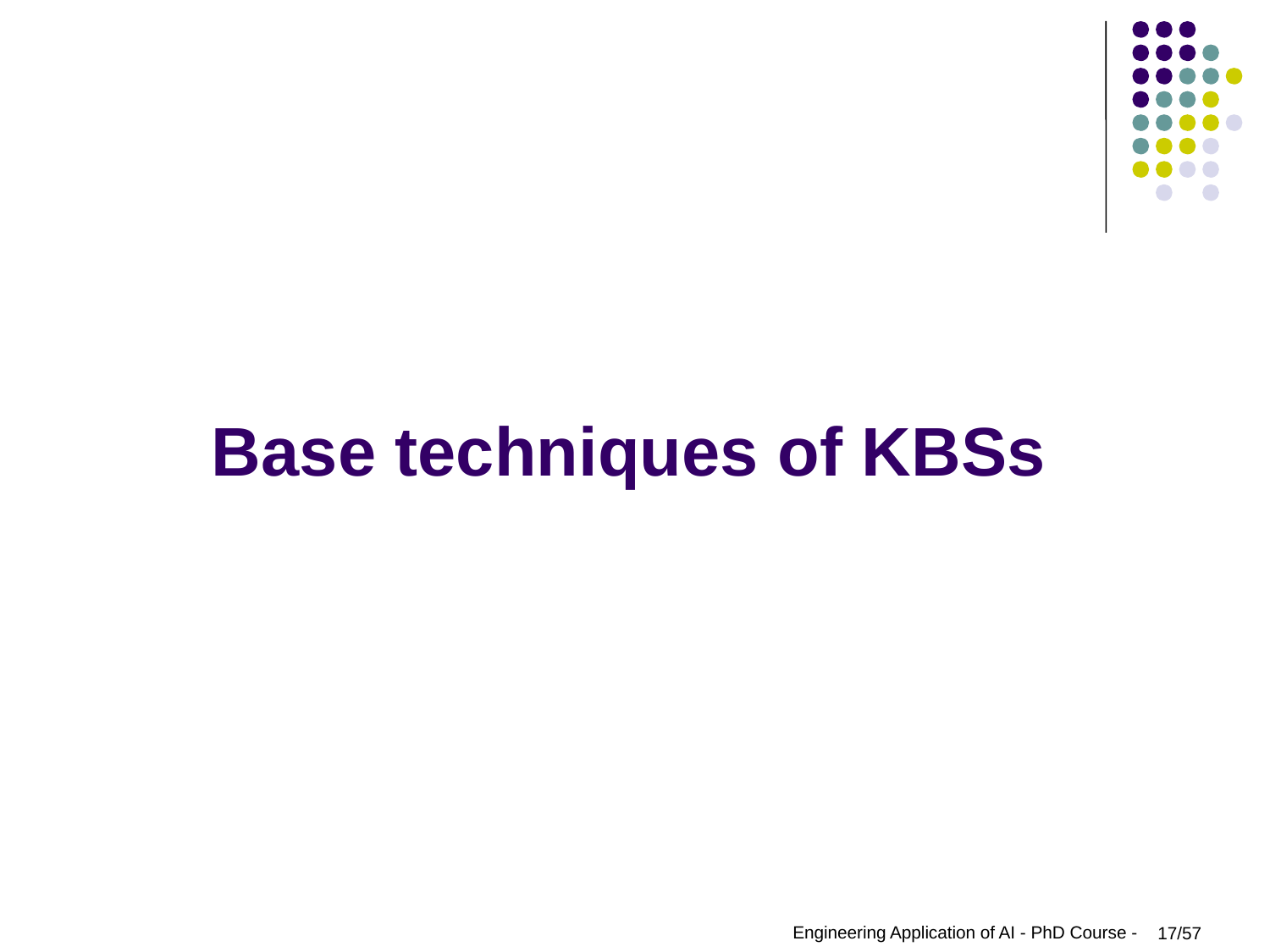

# Base techniques of KBSs
Engineering Application of AI - PhD Course -
17/57